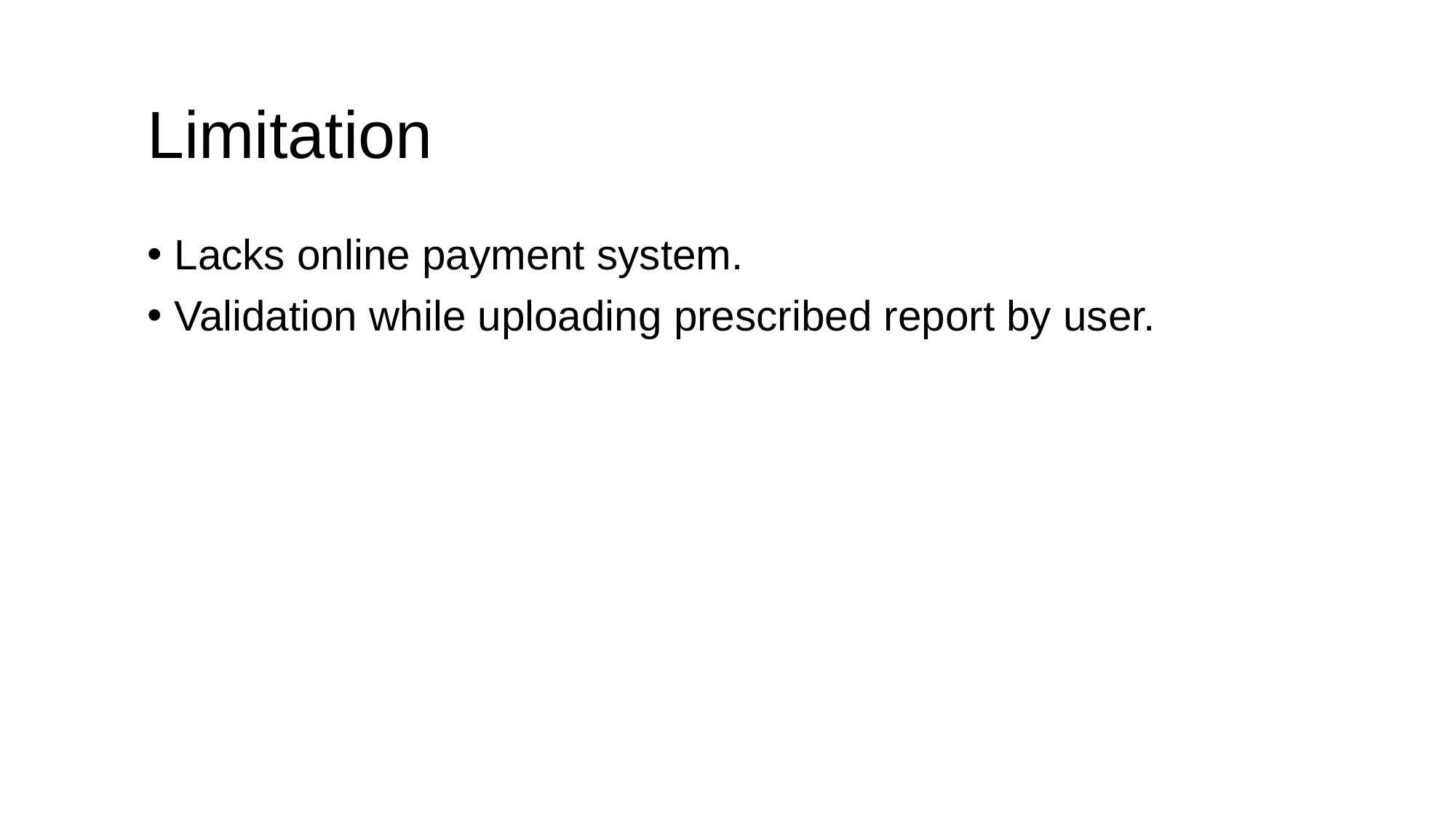

# Limitation
Lacks online payment system.
Validation while uploading prescribed report by user.